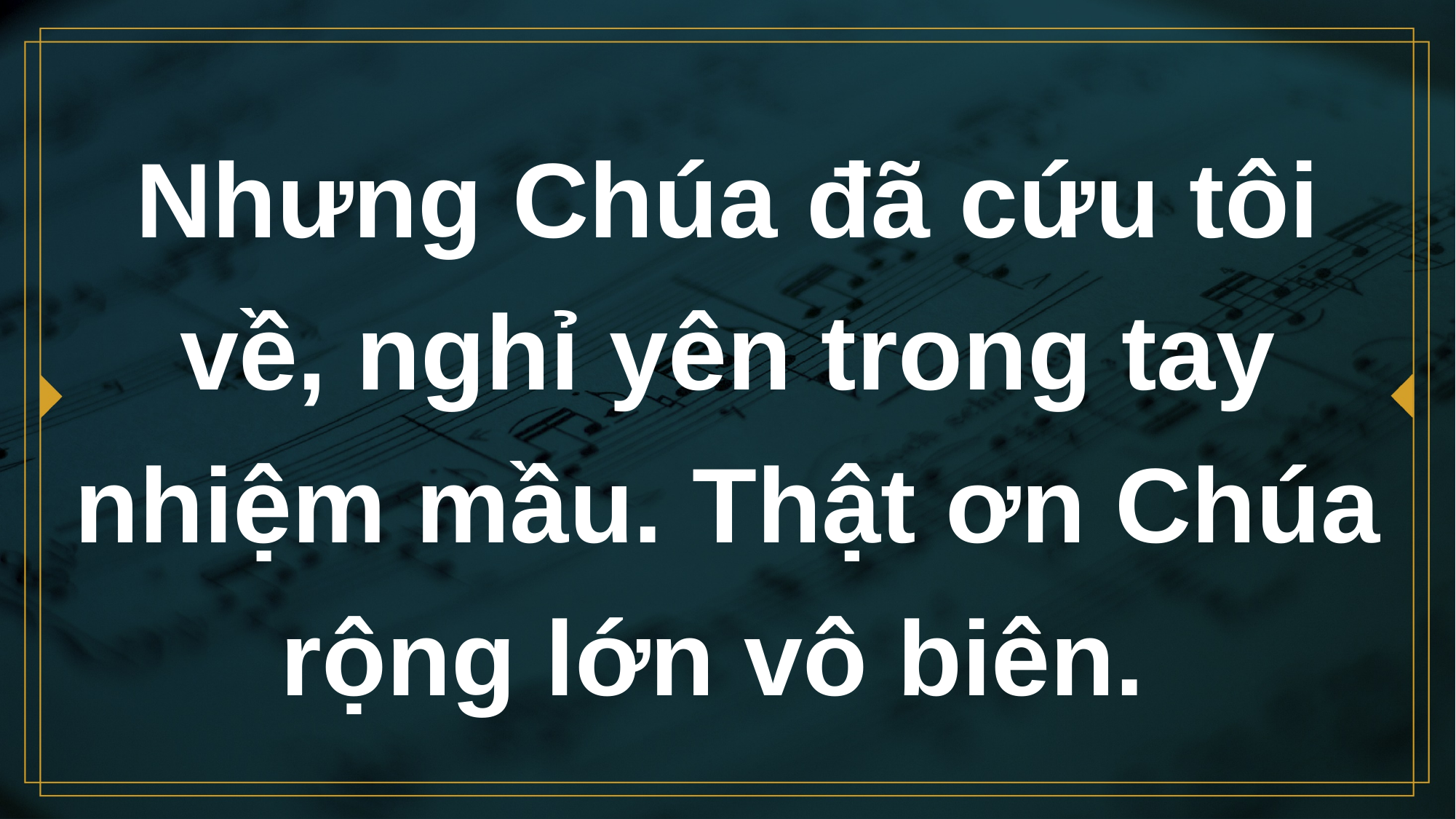

# Nhưng Chúa đã cứu tôi về, nghỉ yên trong tay nhiệm mầu. Thật ơn Chúa rộng lớn vô biên.